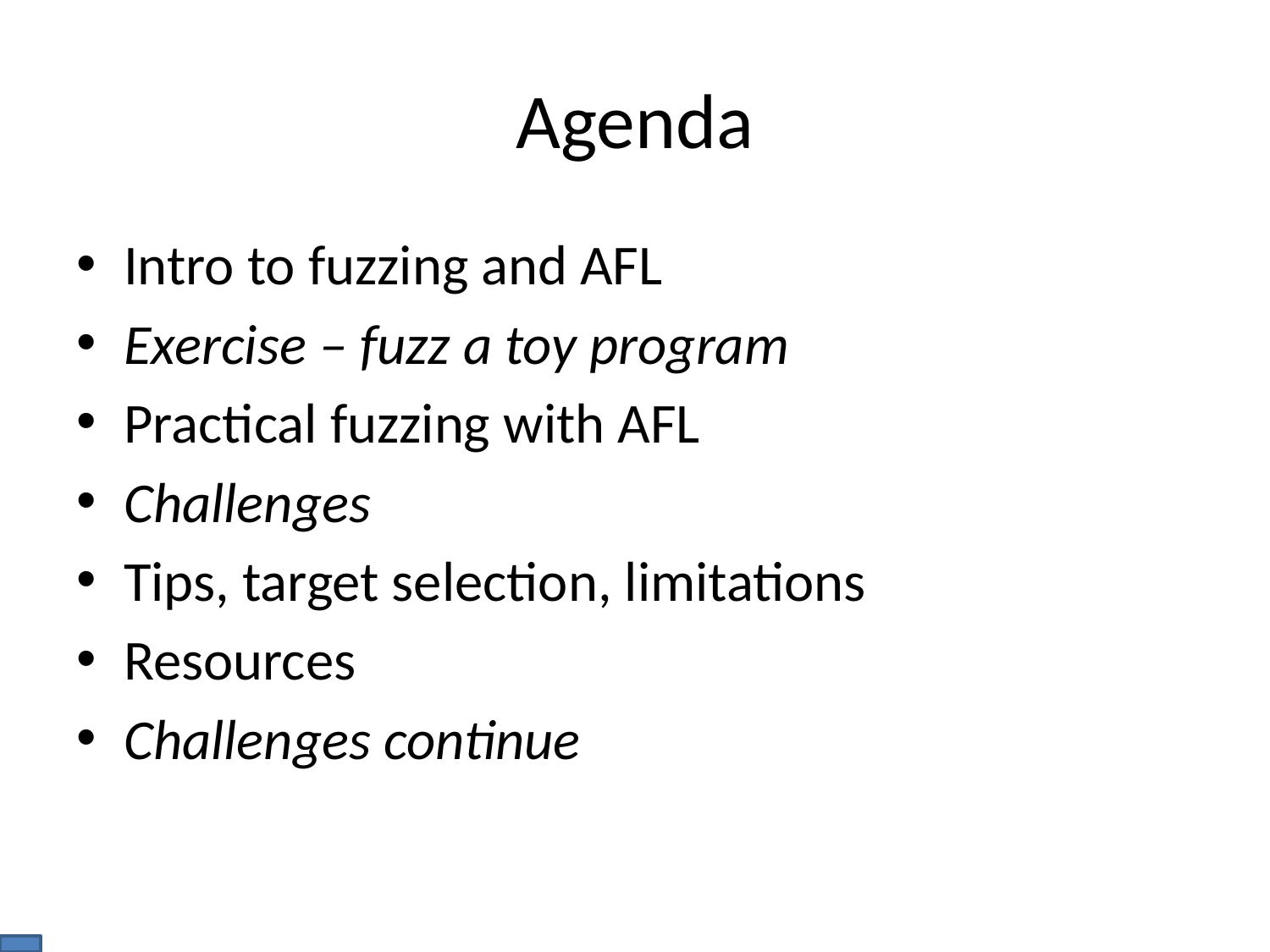

# Agenda
Intro to fuzzing and AFL
Exercise – fuzz a toy program
Practical fuzzing with AFL
Challenges
Tips, target selection, limitations
Resources
Challenges continue